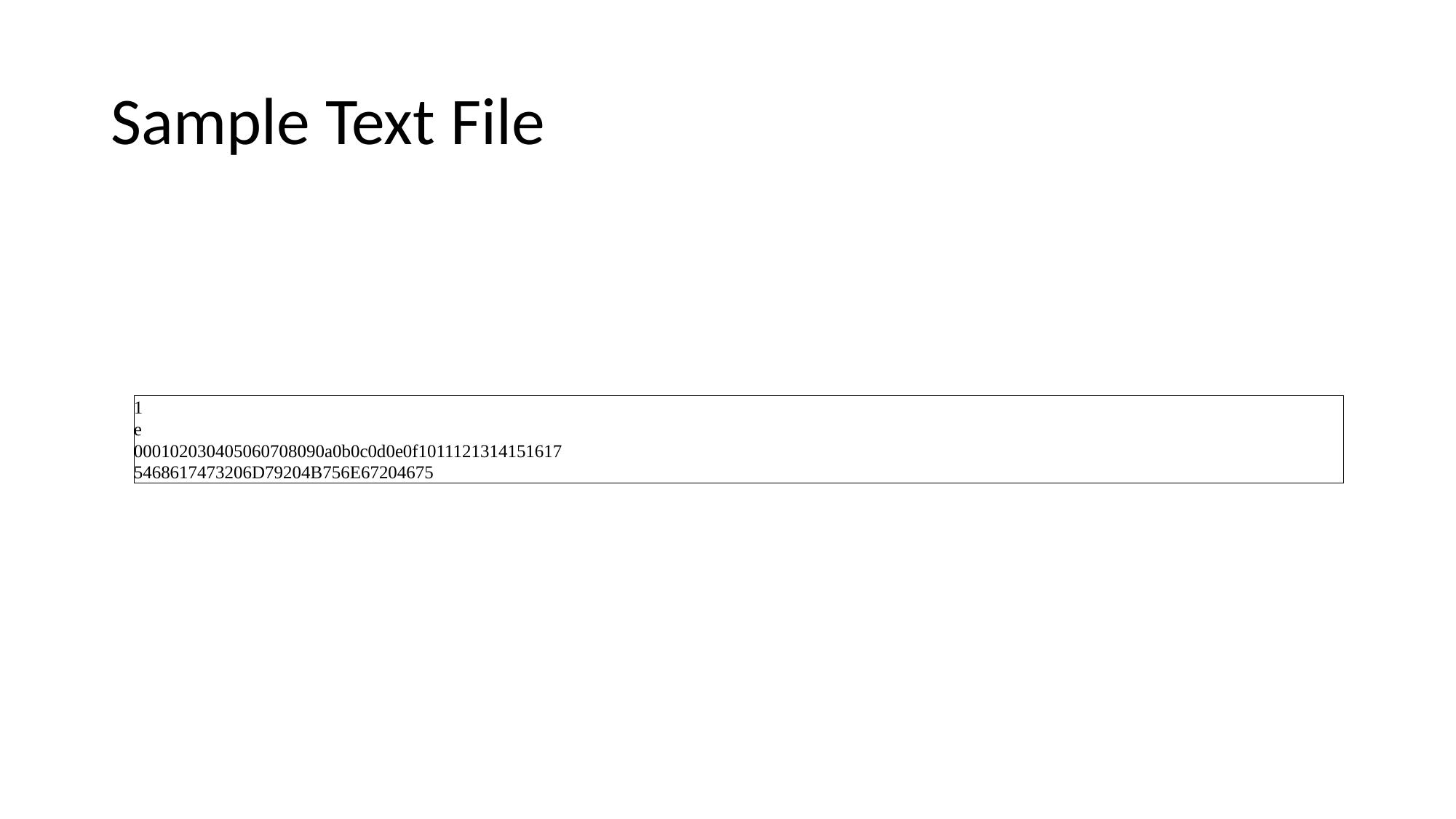

# Sample Text File

1
e
000102030405060708090a0b0c0d0e0f1011121314151617
5468617473206D79204B756E67204675